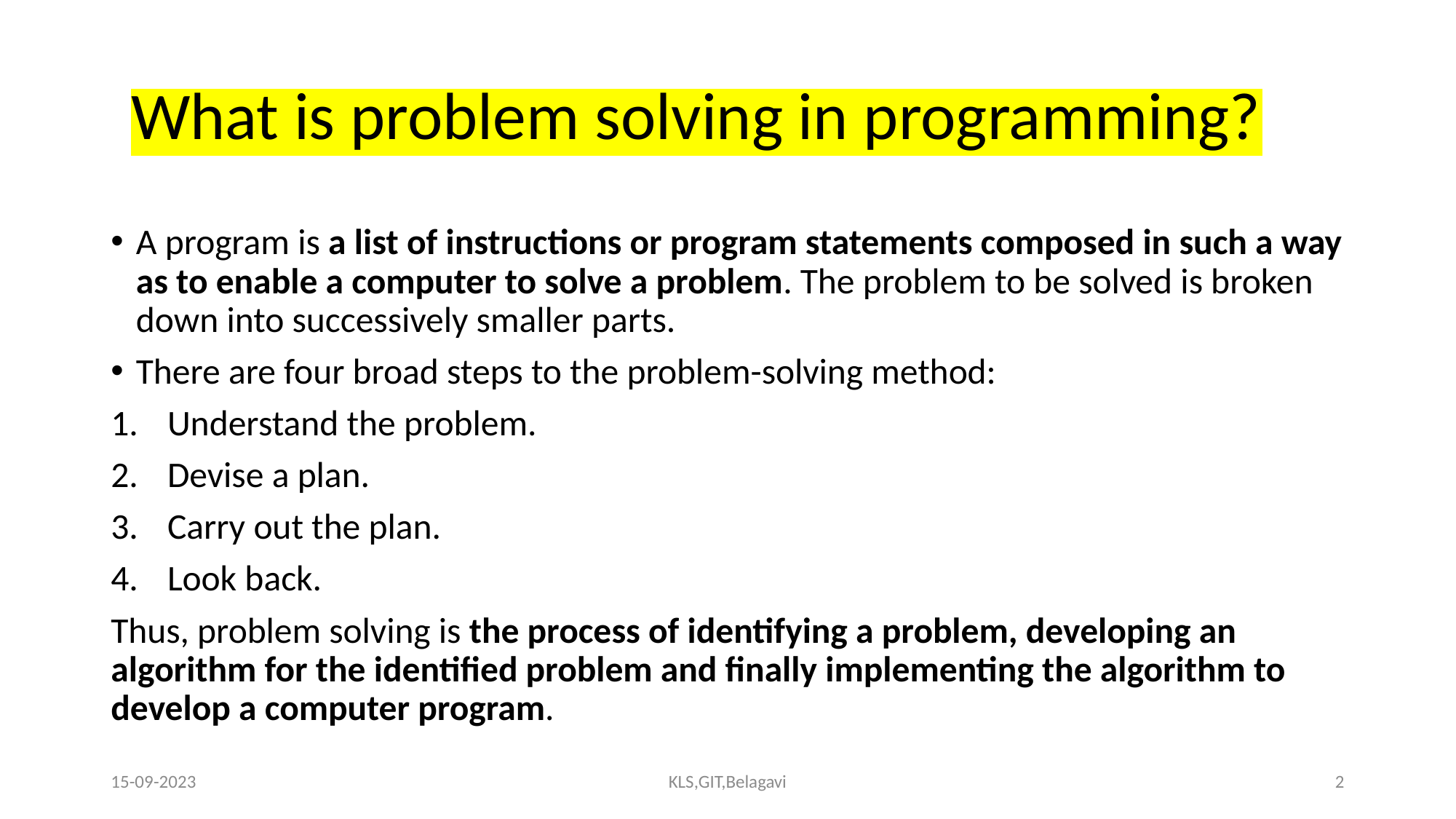

# What is problem solving in programming?
A program is a list of instructions or program statements composed in such a way as to enable a computer to solve a problem. The problem to be solved is broken down into successively smaller parts.
There are four broad steps to the problem-solving method:
Understand the problem.
Devise a plan.
Carry out the plan.
Look back.
Thus, problem solving is the process of identifying a problem, developing an algorithm for the identified problem and finally implementing the algorithm to develop a computer program.

15-09-2023
KLS,GIT,Belagavi
2